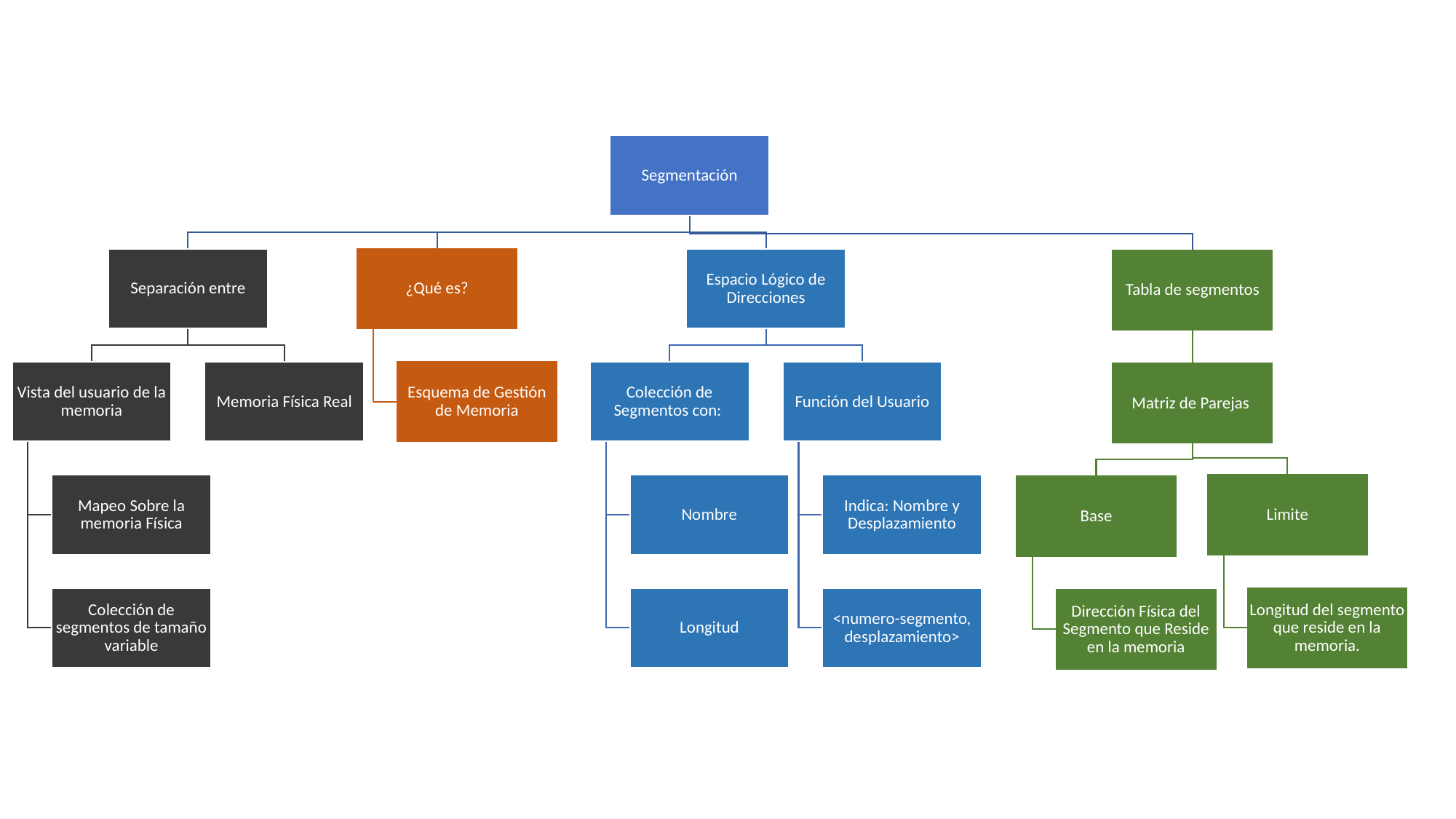

Segmentación
Separación entre
Vista del usuario de la memoria
Mapeo Sobre la memoria Física
Colección de segmentos de tamaño variable
Memoria Física Real
¿Qué es?
Esquema de Gestión de Memoria
Espacio Lógico de Direcciones
Colección de Segmentos con:
Nombre
Longitud
Función del Usuario
Indica: Nombre y Desplazamiento
<numero-segmento, desplazamiento>
Tabla de segmentos
Matriz de Parejas
Base
Dirección Física del Segmento que Reside en la memoria
Limite
Longitud del segmento que reside en la memoria.